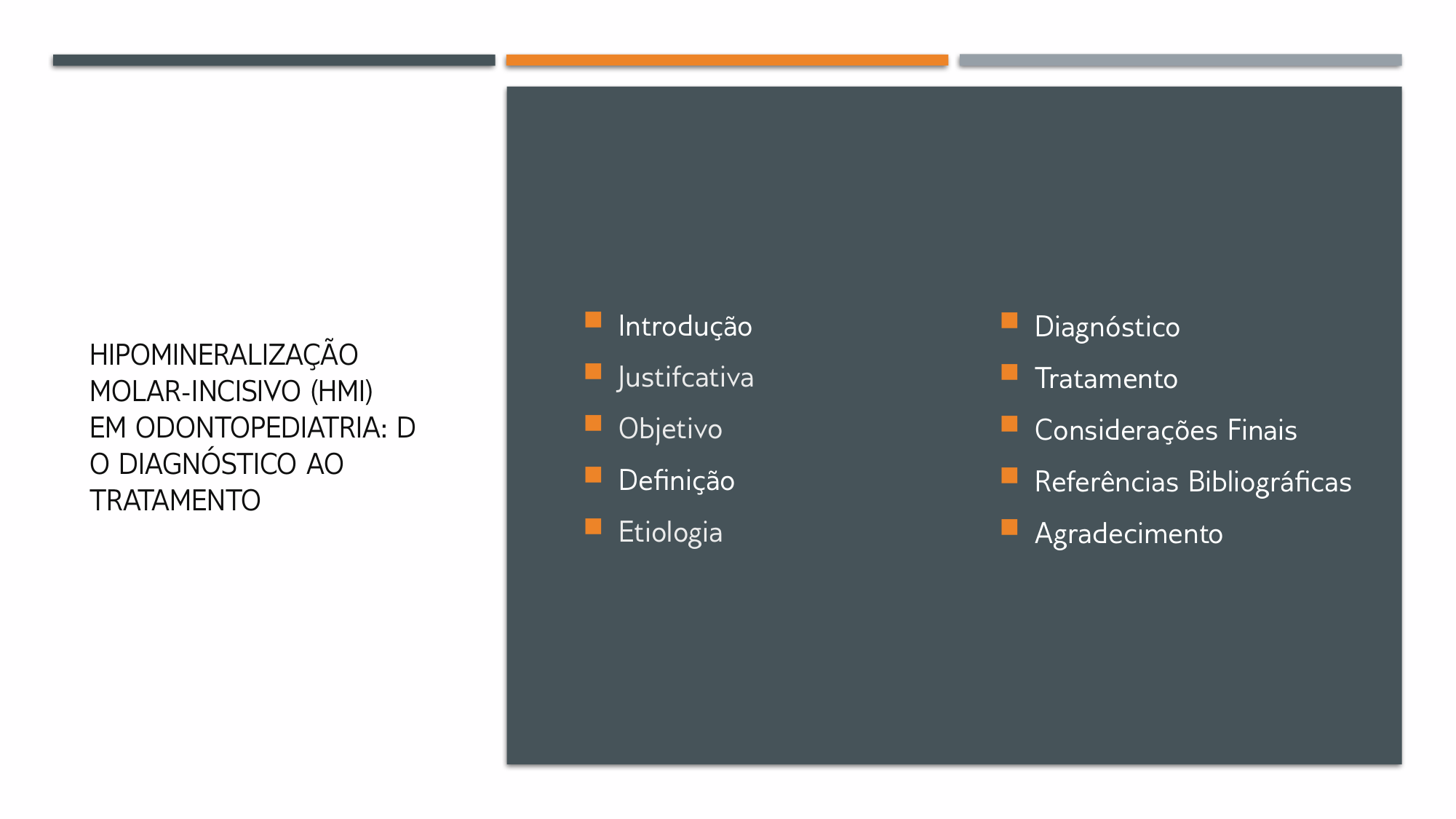

Diagnóstico
Tratamento
Considerações Finais
Referências Bibliográficas
Agradecimento
# HIPOMINERALIZAÇÃO MOLAR-INCISIVO (HMI) EM ODONTOPEDIATRIA: DO DIAGNÓSTICO AO TRATAMENTO
Introdução
Justifcativa
Objetivo
Definição
Etiologia